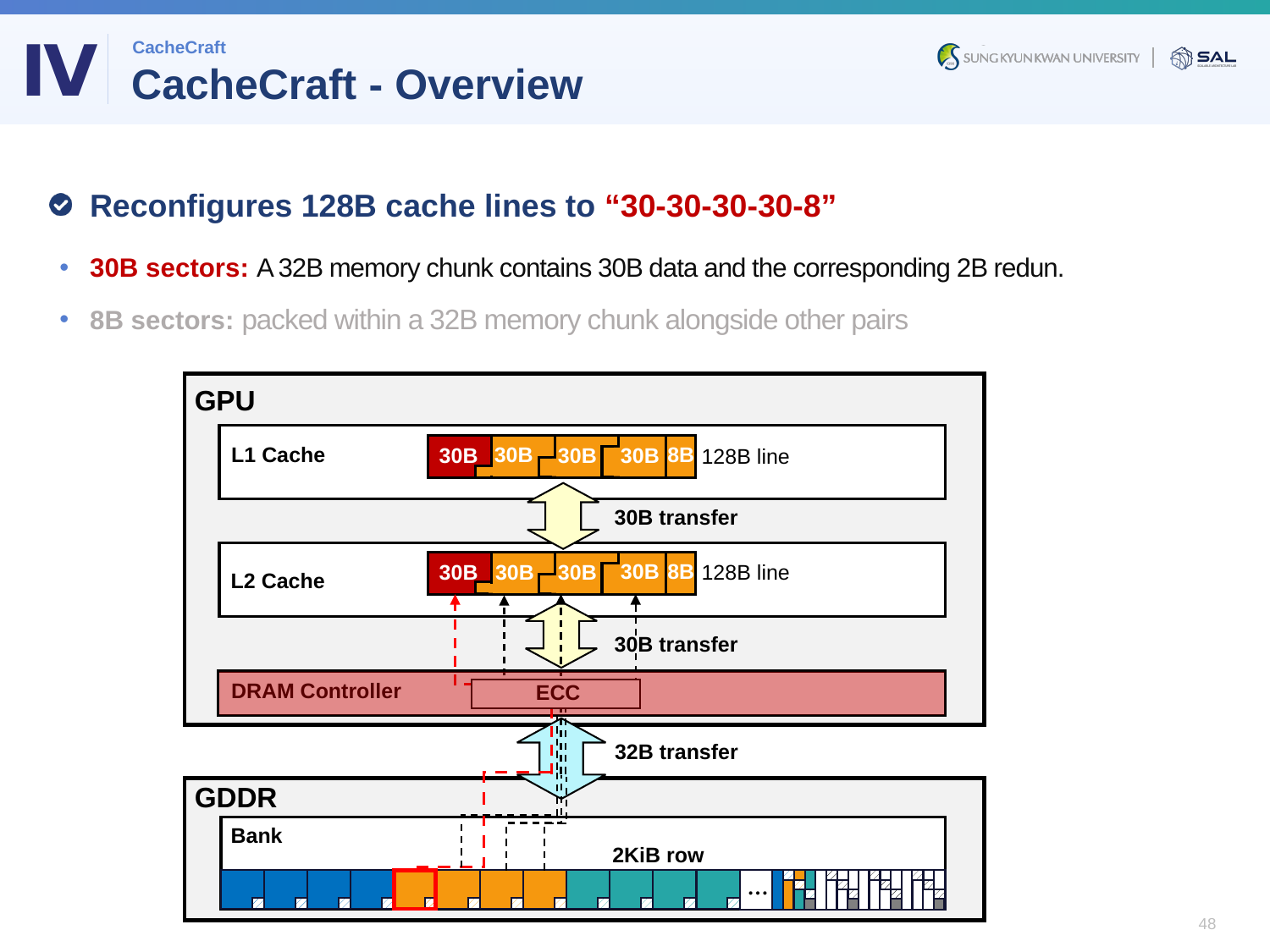

Ⅳ
CacheCraft
# CacheCraft - Overview
Reconfigures 128B cache lines to “30-30-30-30-8”
30B sectors: A 32B memory chunk contains 30B data and the corresponding 2B redun.
8B sectors: packed within a 32B memory chunk alongside other pairs

GPU

L1 Cache

L2 Cache

DRAM Controller

GDDR

30B

30B
8B
30B
30B
128B line
30B transfer

30B

30B
30B
8B
30B
128B line
30B transfer

ECC
32B transfer

Bank
2KiB row

…
48